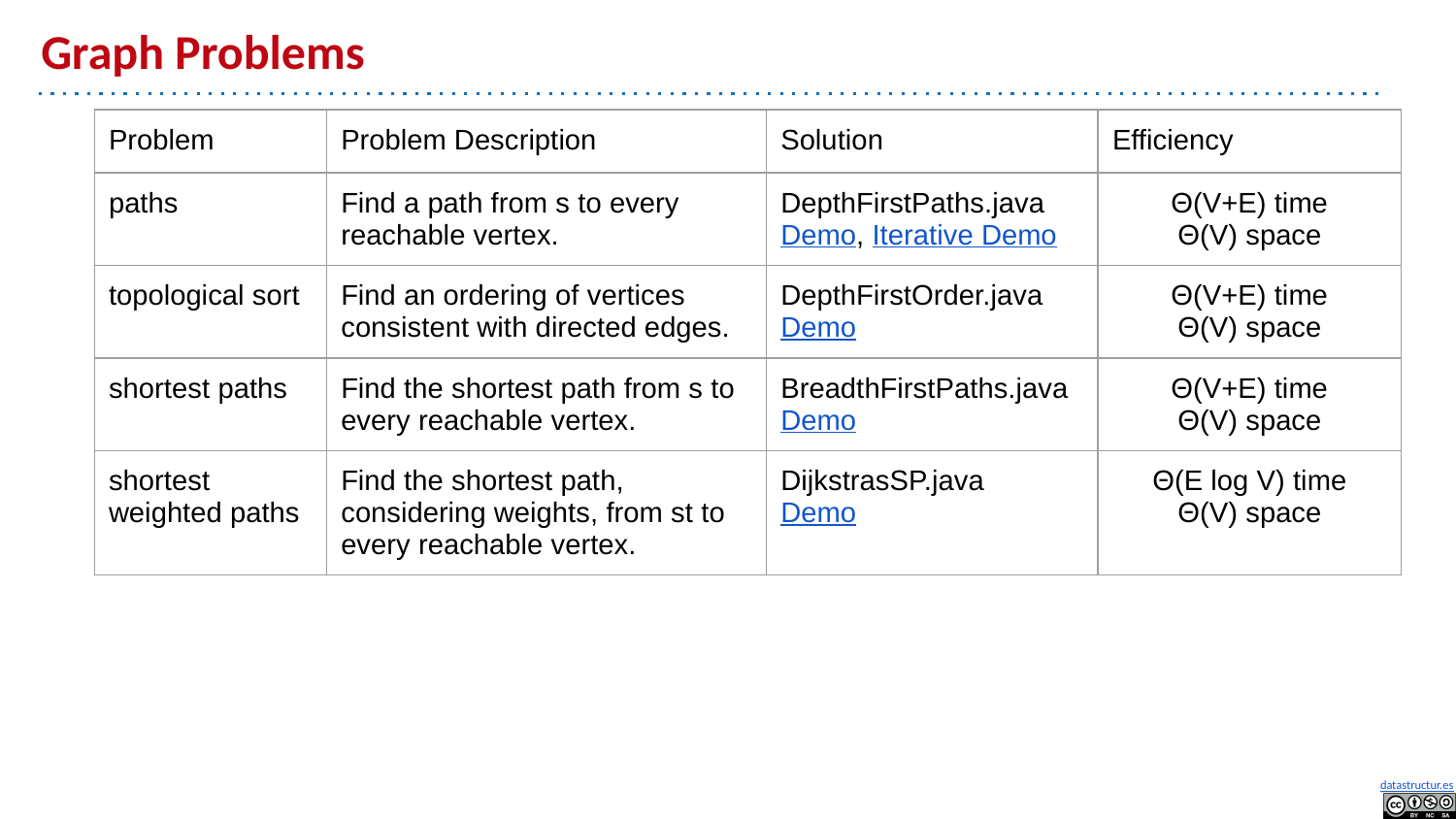

# Graph Problems
| Problem | Problem Description | Solution | Efficiency |
| --- | --- | --- | --- |
| paths | Find a path from s to every reachable vertex. | DepthFirstPaths.java Demo, Iterative Demo | Θ(V+E) time Θ(V) space |
| topological sort | Find an ordering of vertices consistent with directed edges. | DepthFirstOrder.java Demo | Θ(V+E) time Θ(V) space |
| shortest paths | Find the shortest path from s to every reachable vertex. | BreadthFirstPaths.java Demo | Θ(V+E) time Θ(V) space |
| shortest weighted paths | Find the shortest path, considering weights, from st to every reachable vertex. | DijkstrasSP.java Demo | Θ(E log V) time Θ(V) space |